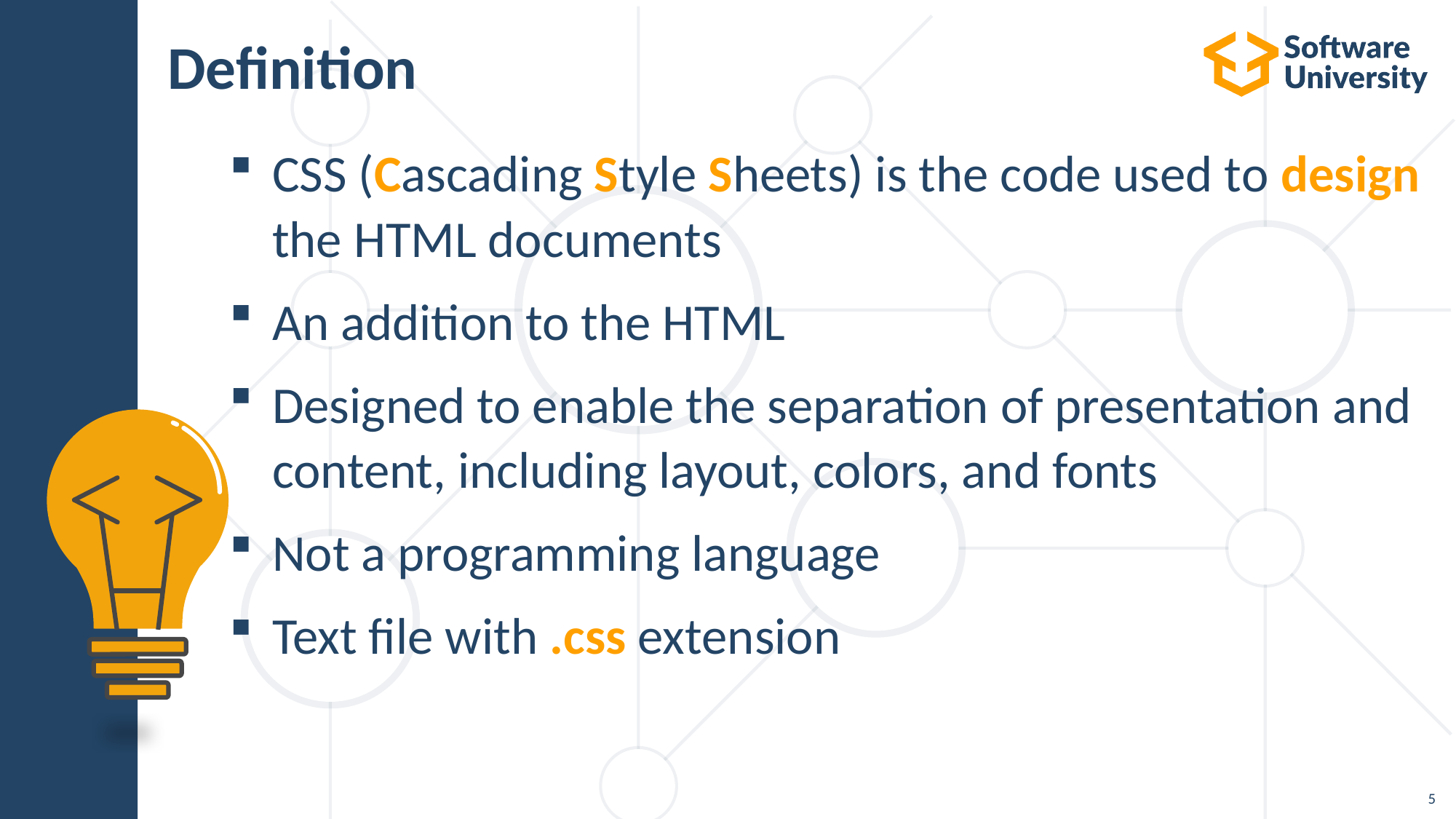

# Definition
CSS (Cascading Style Sheets) is the code used to design the HTML documents
An addition to the HTML
Designed to enable the separation of presentation and content, including layout, colors, and fonts
Not a programming language
Text file with .css extension
5